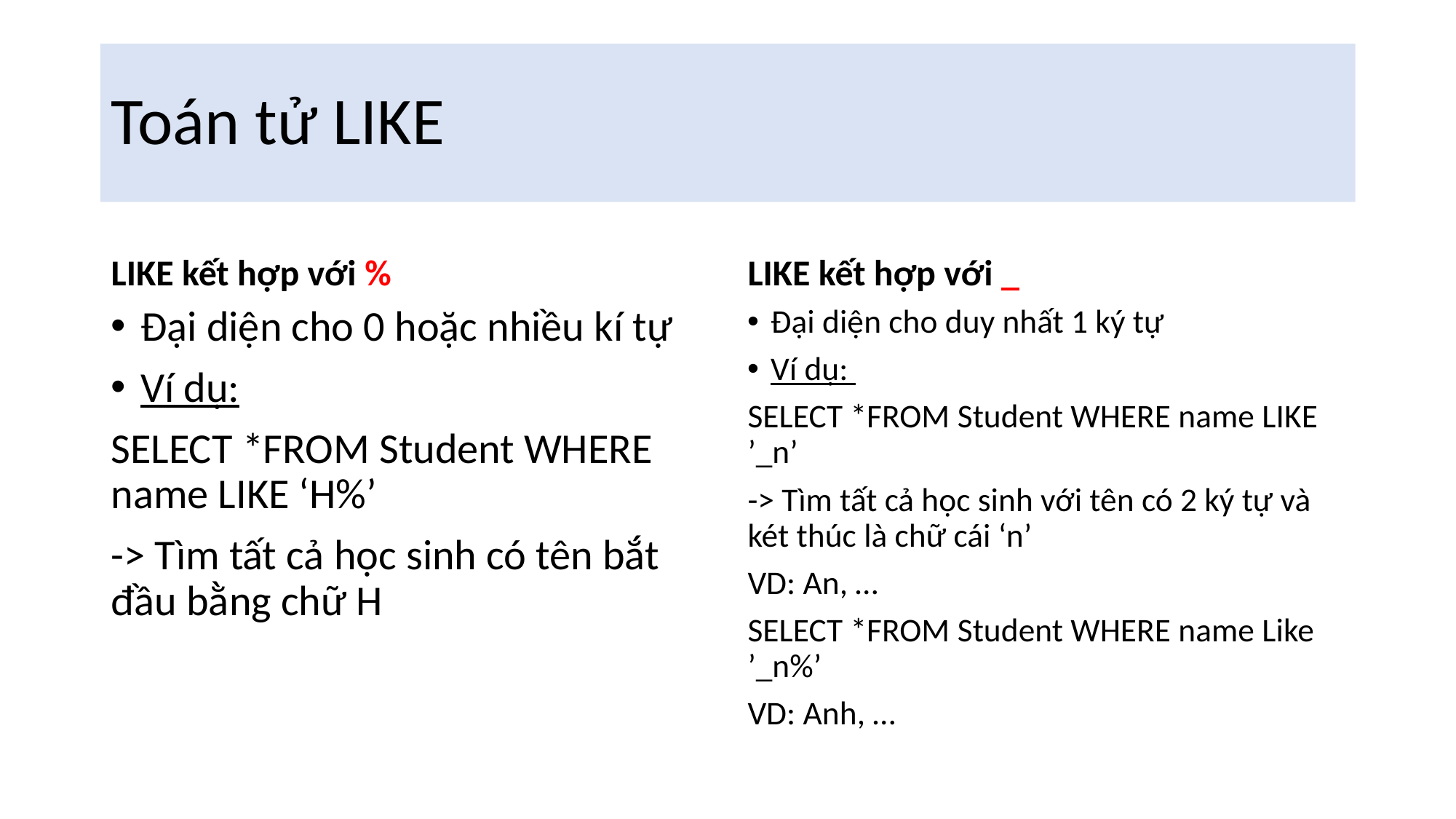

# Toán tử LIKE
LIKE kết hợp với %
LIKE kết hợp với _
Đại diện cho 0 hoặc nhiều kí tự
Ví dụ:
SELECT *FROM Student WHERE name LIKE ‘H%’
-> Tìm tất cả học sinh có tên bắt đầu bằng chữ H

Đại diện cho duy nhất 1 ký tự
Ví dụ:
SELECT *FROM Student WHERE name LIKE ’_n’
-> Tìm tất cả học sinh với tên có 2 ký tự và két thúc là chữ cái ‘n’
VD: An, …
SELECT *FROM Student WHERE name Like ’_n%’
VD: Anh, …